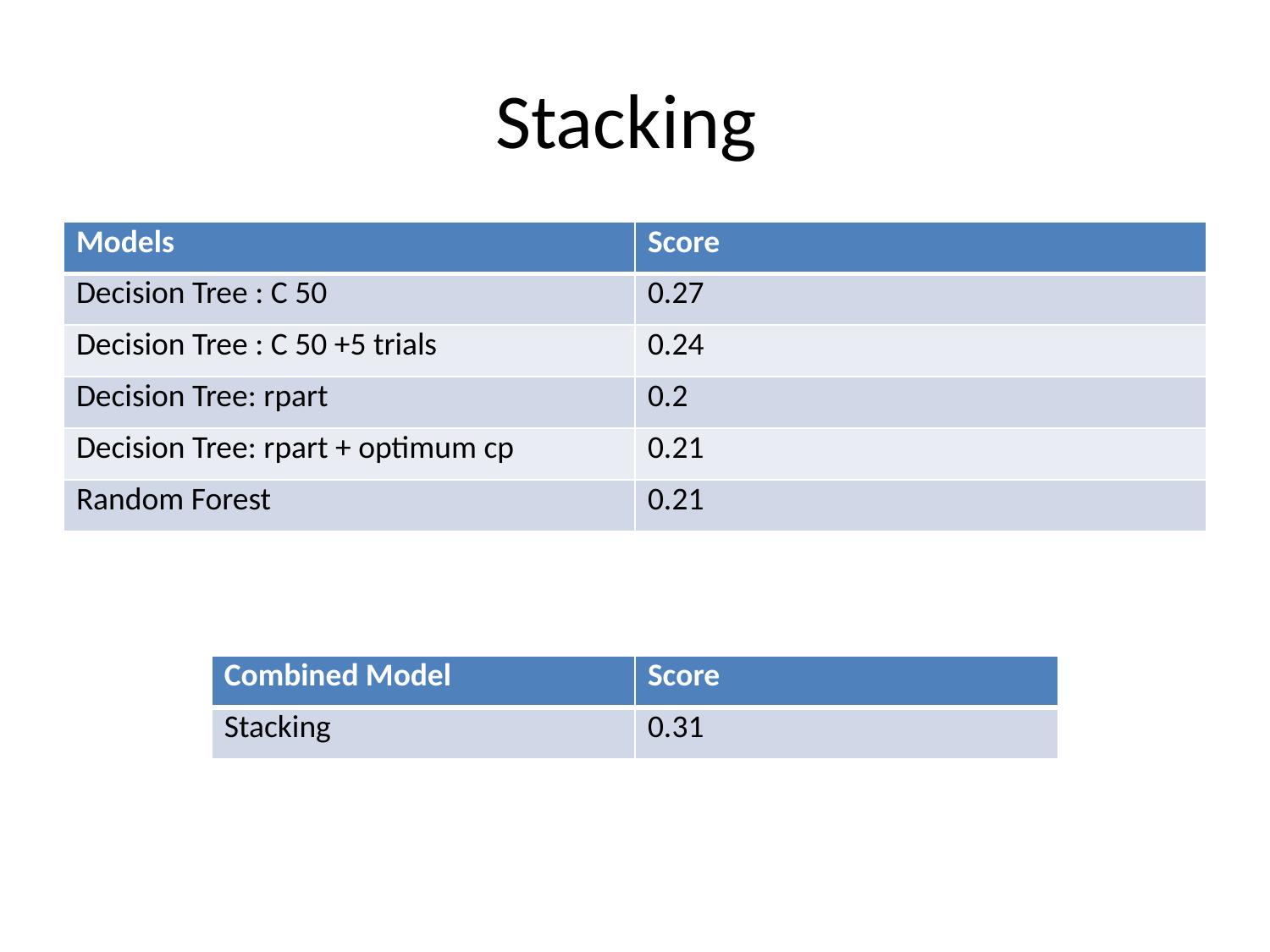

# Stacking
| Models | Score |
| --- | --- |
| Decision Tree : C 50 | 0.27 |
| Decision Tree : C 50 +5 trials | 0.24 |
| Decision Tree: rpart | 0.2 |
| Decision Tree: rpart + optimum cp | 0.21 |
| Random Forest | 0.21 |
| Combined Model | Score |
| --- | --- |
| Stacking | 0.31 |